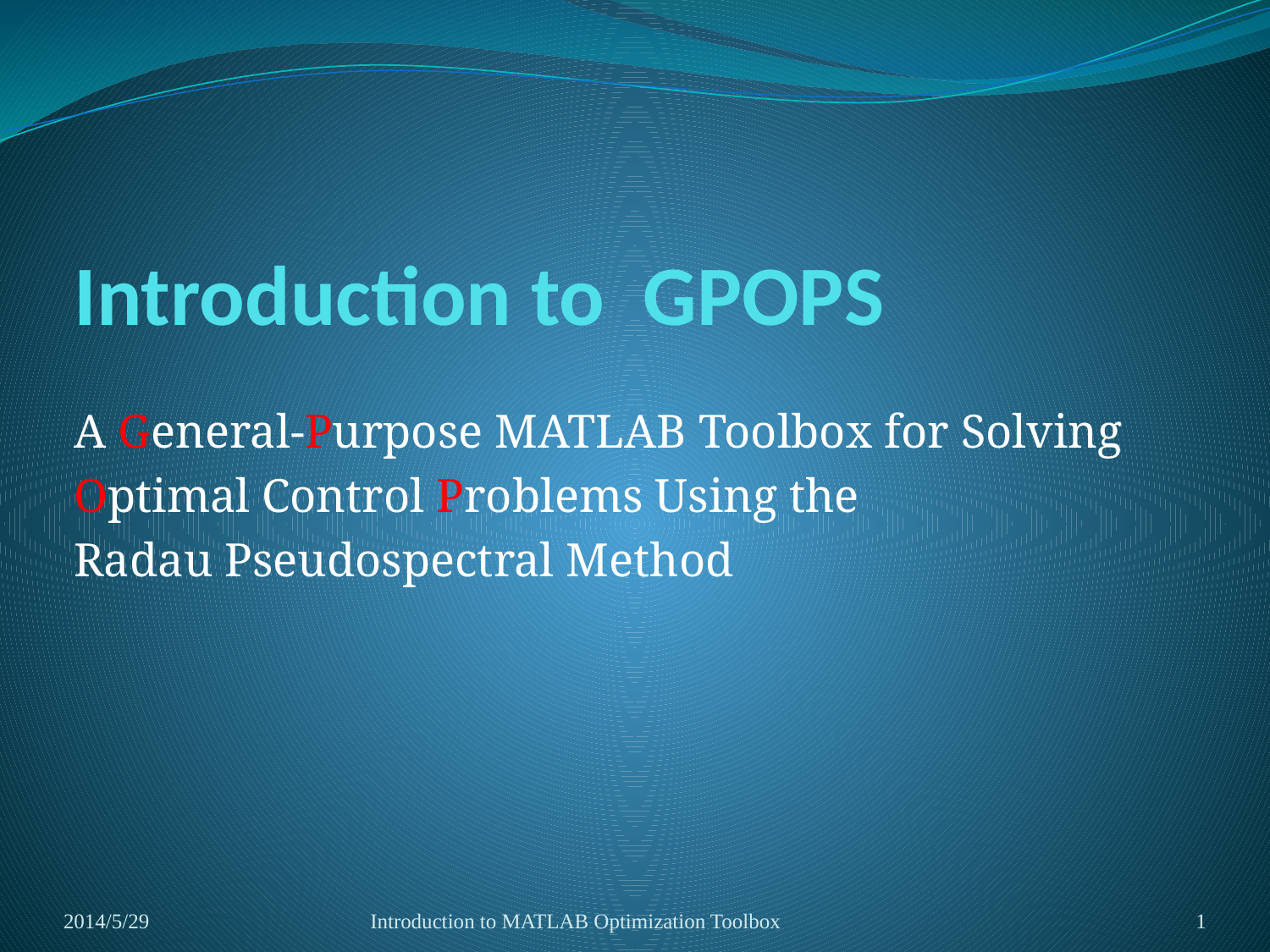

# Introduction to  GPOPS
A General-Purpose MATLAB Toolbox for Solving
Optimal Control Problems Using the
Radau Pseudospectral Method
2014/5/29
Introduction to MATLAB Optimization Toolbox
1